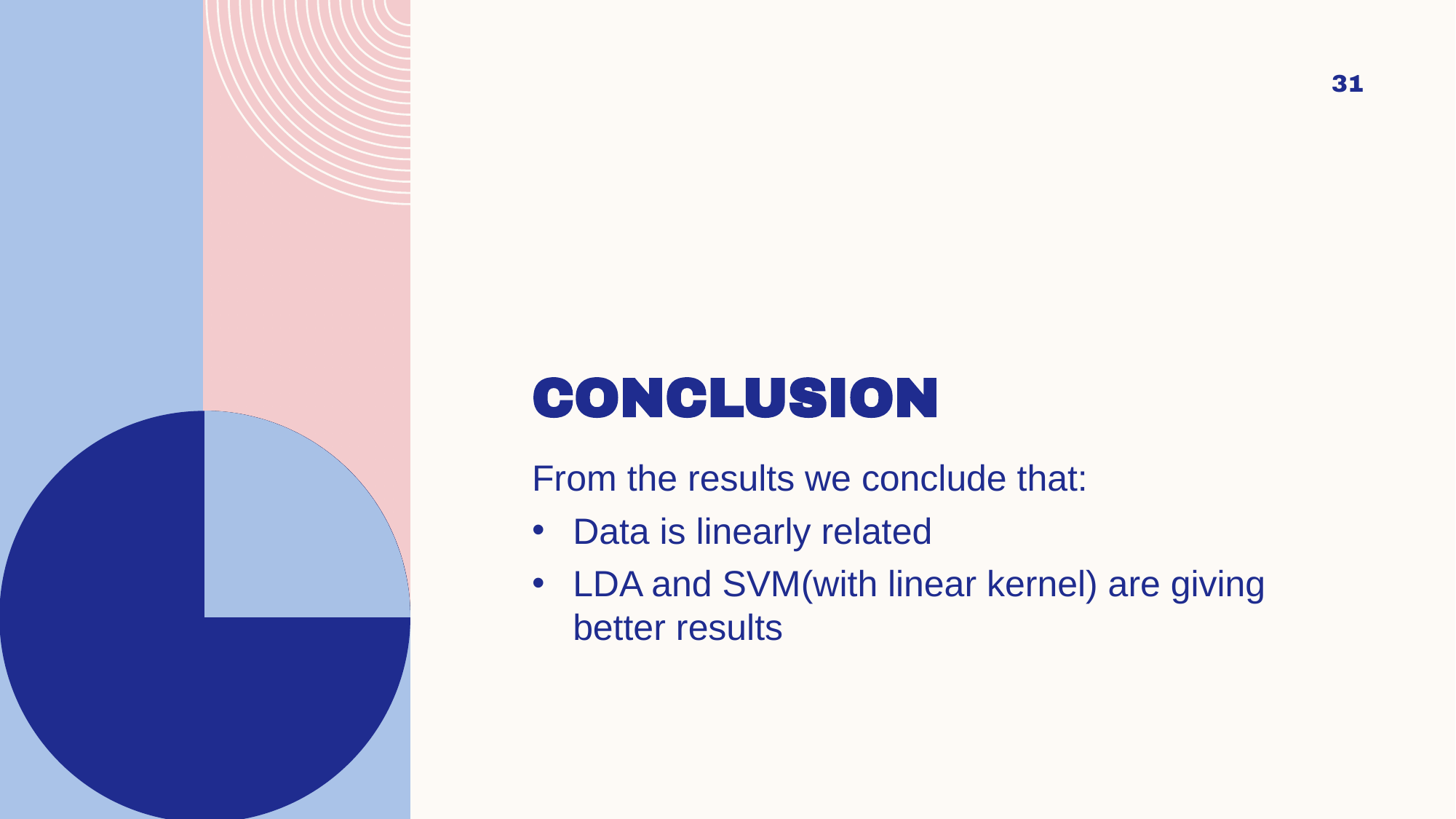

31
# Conclusion
From the results we conclude that:
Data is linearly related
LDA and SVM(with linear kernel) are giving better results